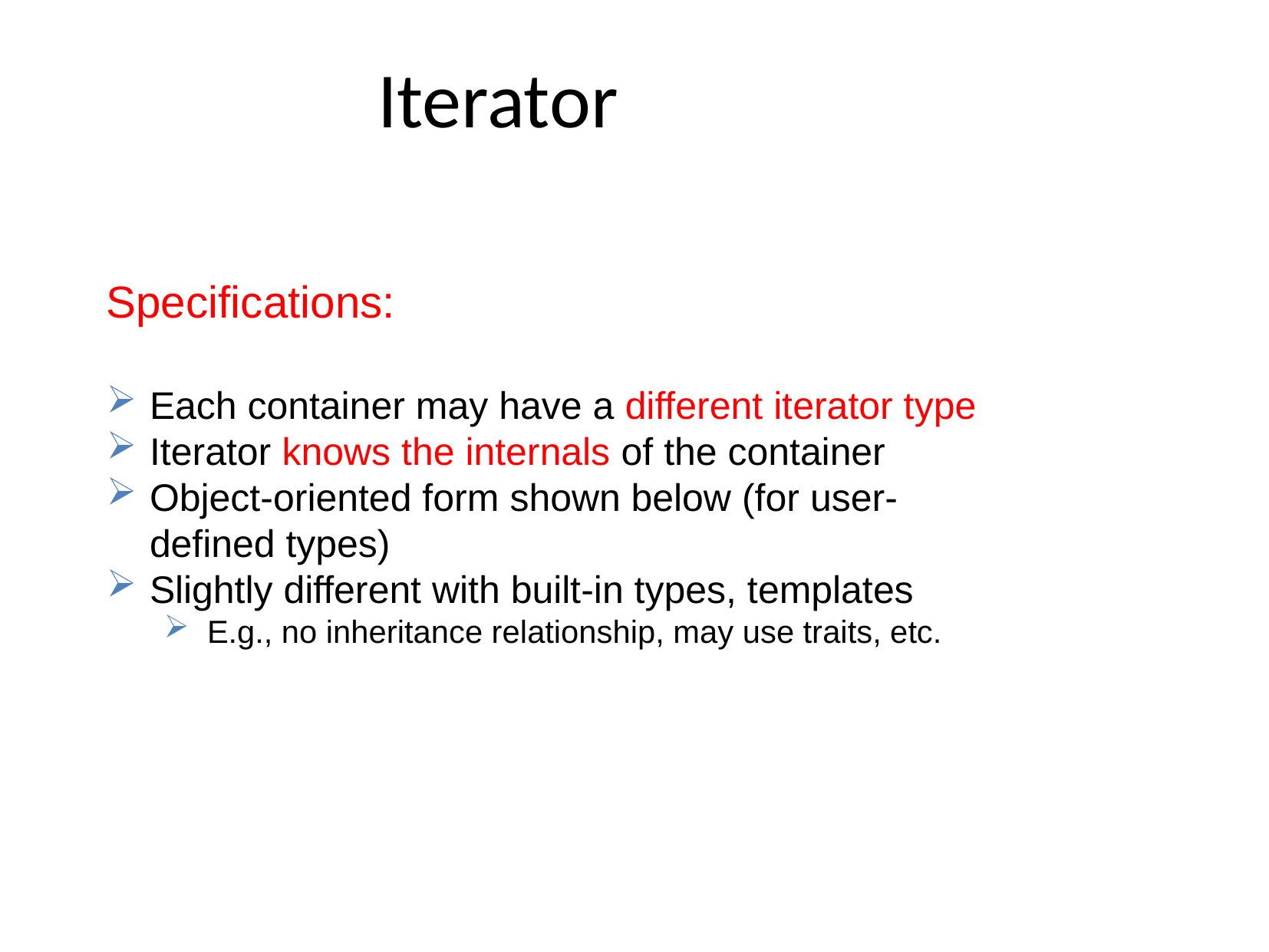

Iterator
Specifications:

Each container may have a different iterator type
Iterator knows the internals of the container
Object-oriented form shown below (for user-defined types)
Slightly different with built-in types, templates
E.g., no inheritance relationship, may use traits, etc.

#